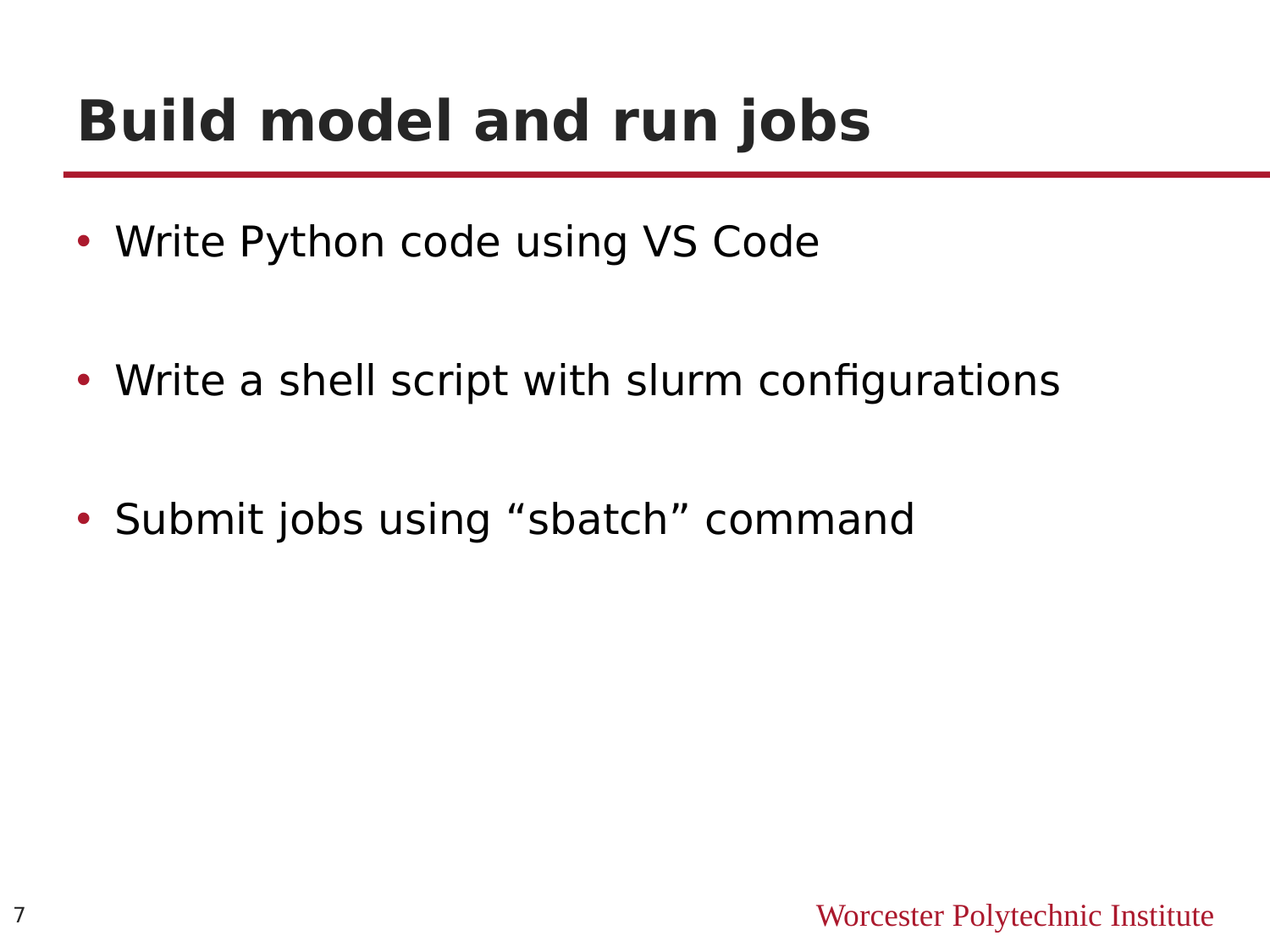

# Build model and run jobs
Write Python code using VS Code

Write a shell script with slurm configurations

Submit jobs using “sbatch” command

7